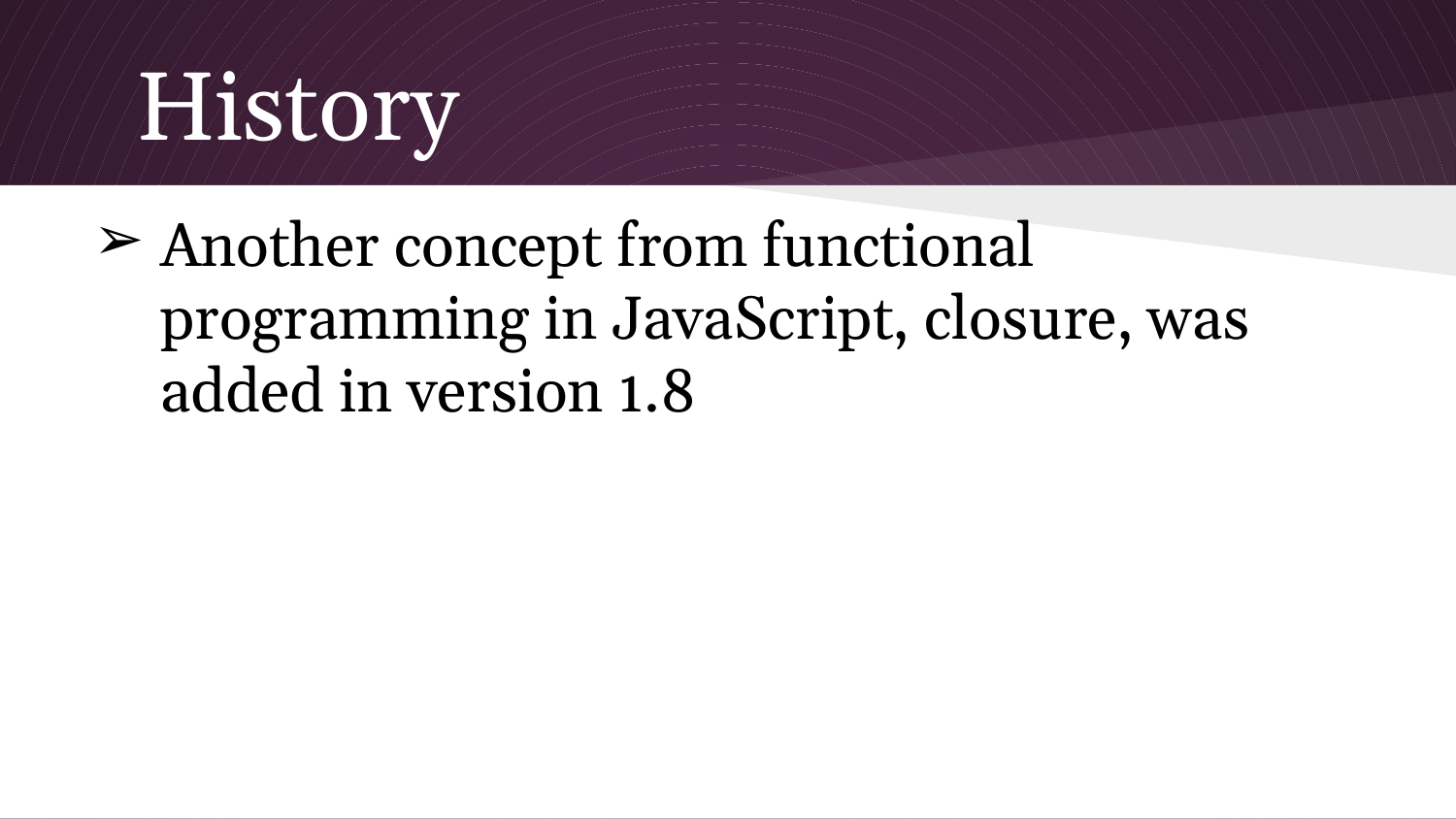

# History
Another concept from functional programming in JavaScript, closure, was added in version 1.8